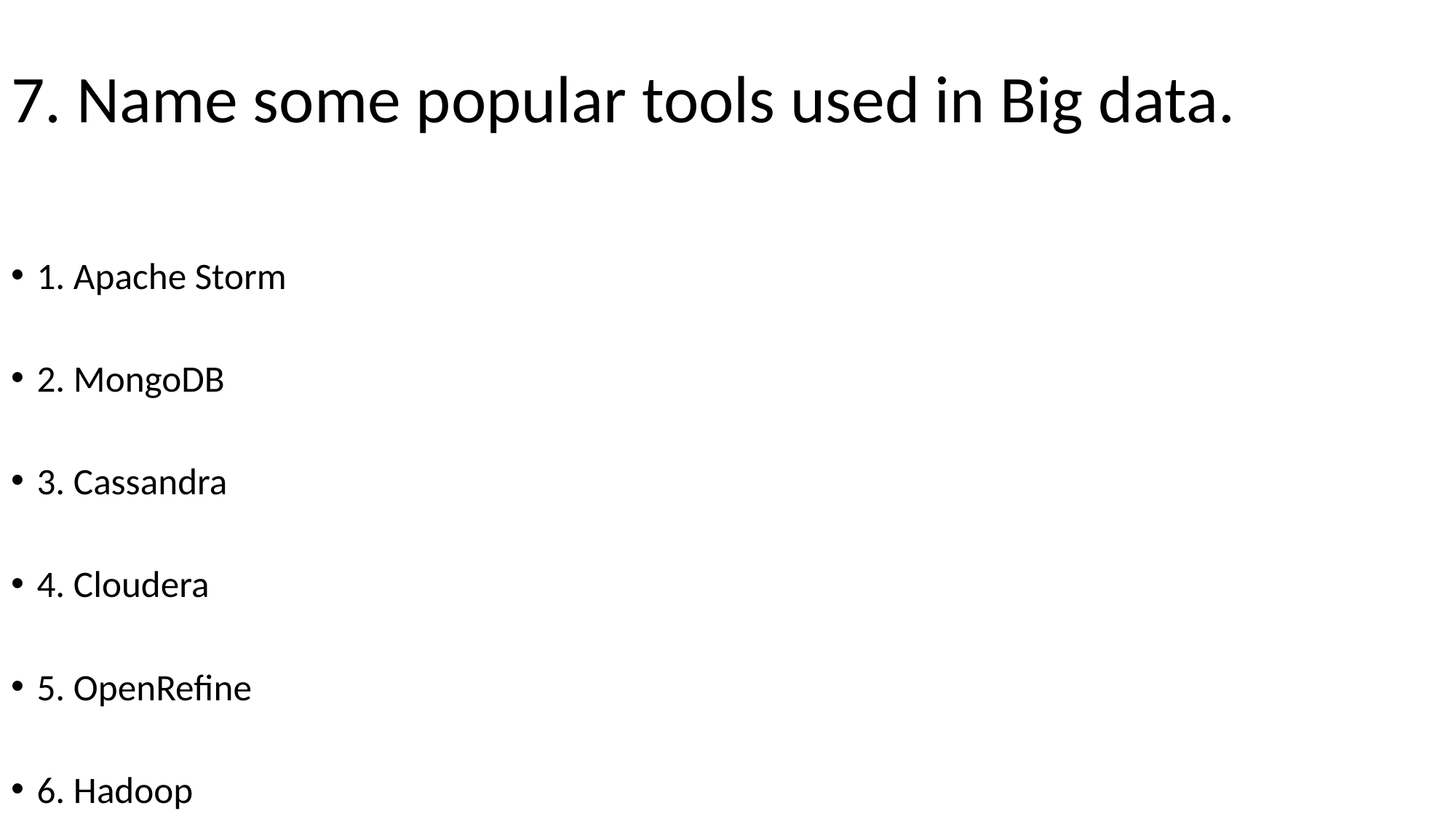

# 7. Name some popular tools used in Big data.
1. Apache Storm
2. MongoDB
3. Cassandra
4. Cloudera
5. OpenRefine
6. Hadoop